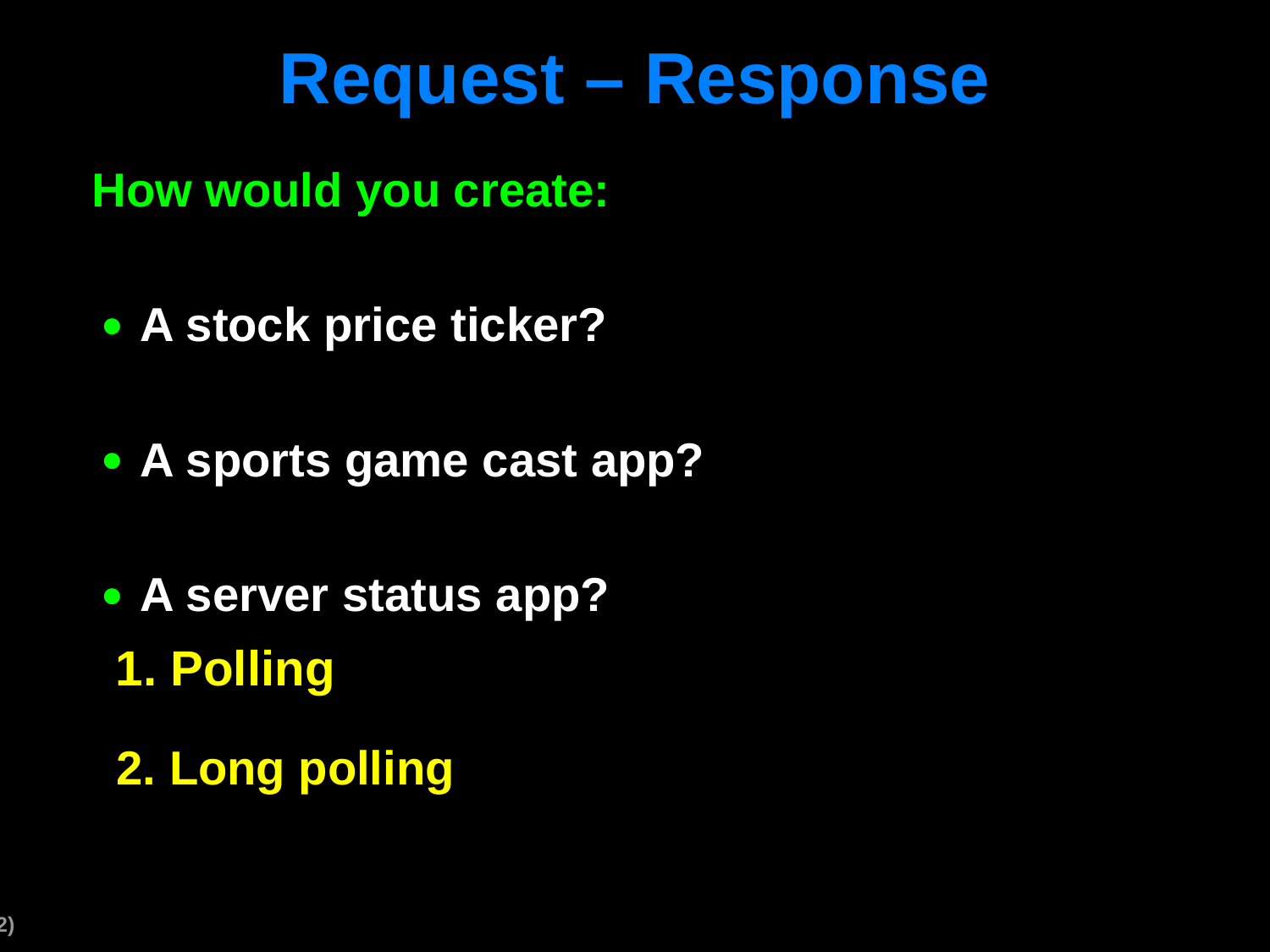

# Request – Response
How would you create:

A stock price ticker?

A sports game cast app?

A server status app?

1. Polling
2. Long polling